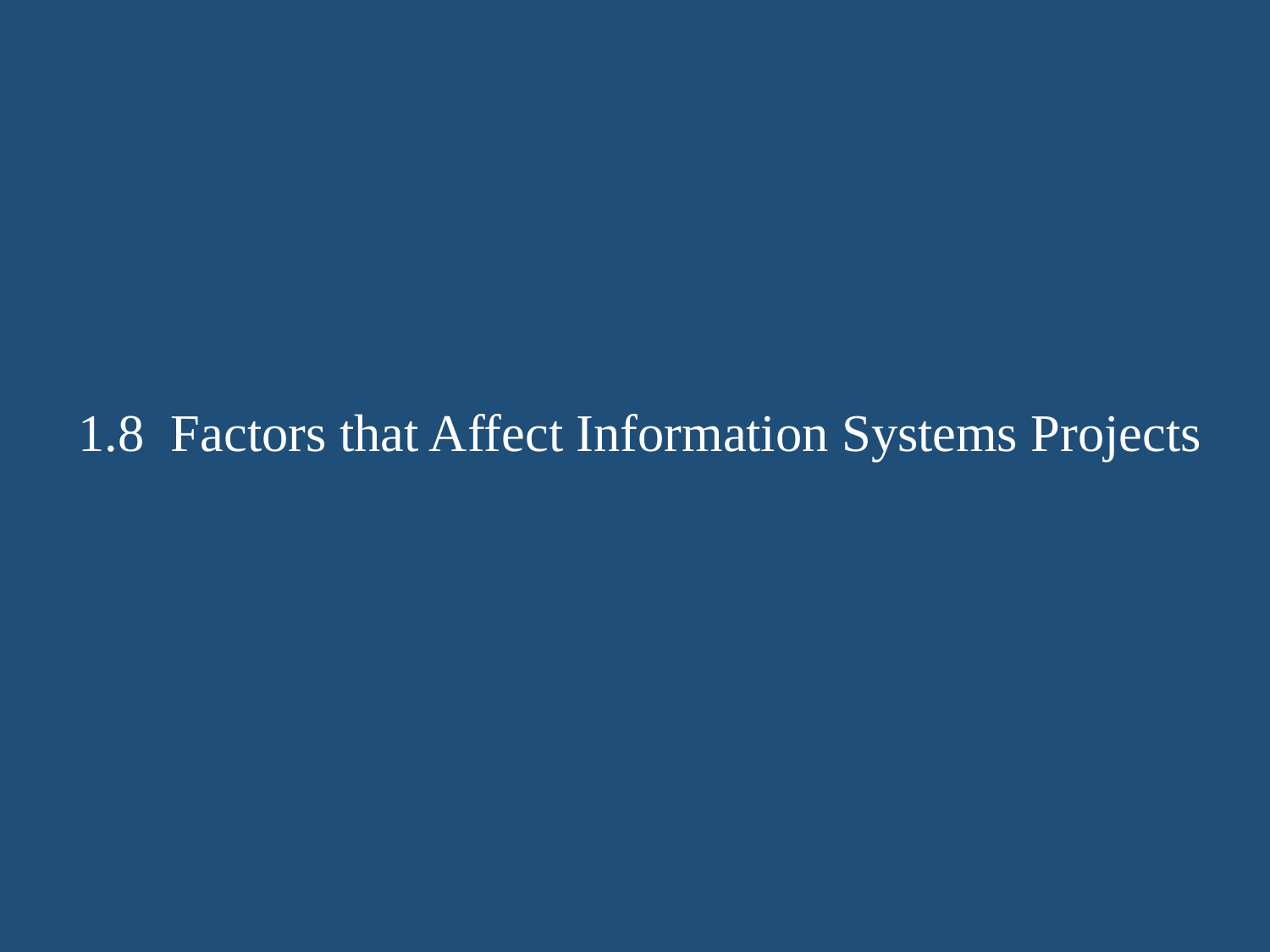

1.8  Factors that Affect Information Systems Projects